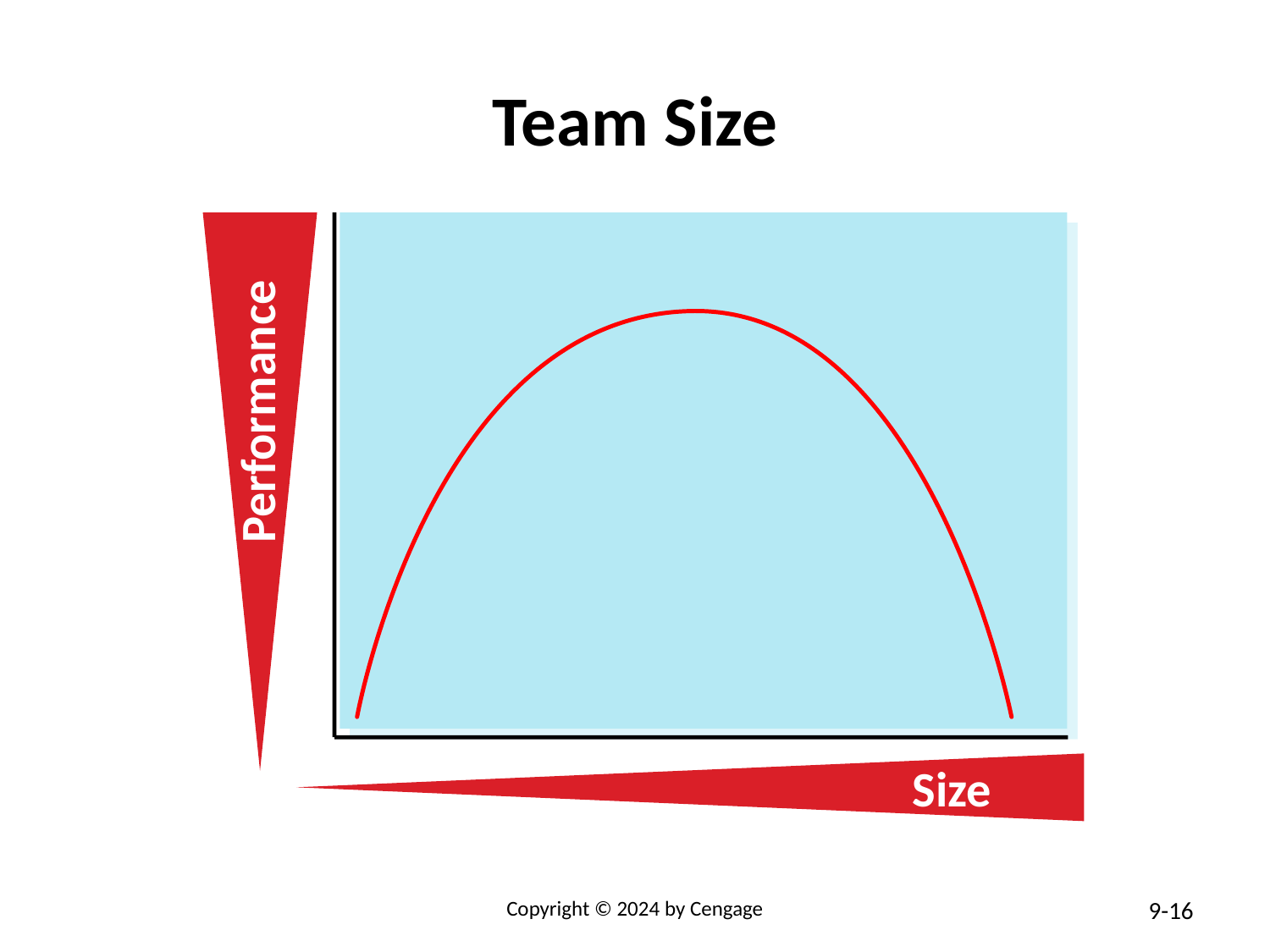

# Team Size

Performance

Size

16
Copyright © 2024 by Cengage
9-16